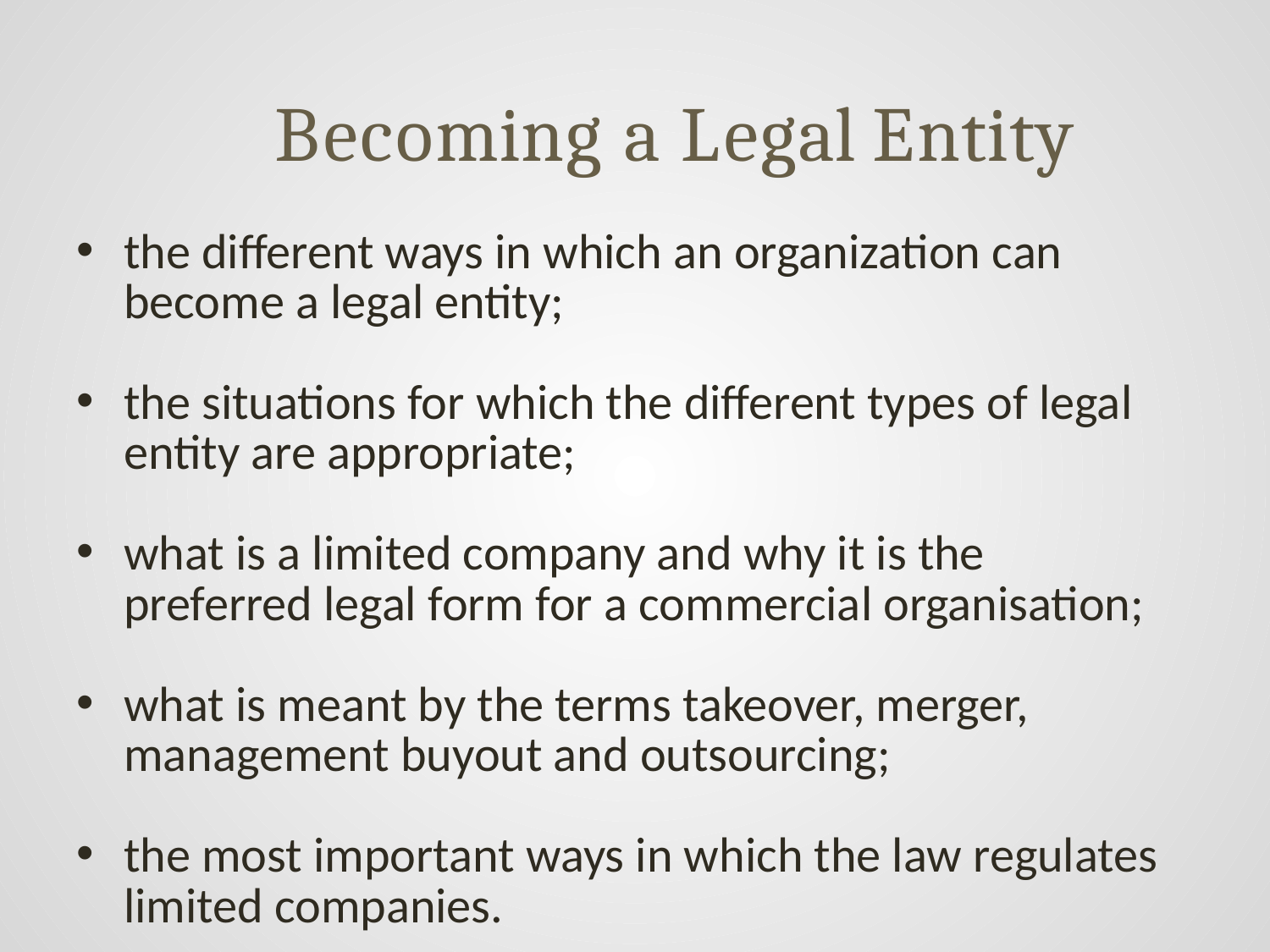

# Becoming a Legal Entity
the different ways in which an organization can  become a legal entity;

the situations for which the different types of legal entity are appropriate;

what is a limited company and why it is the preferred legal form for a commercial organisation;

what is meant by the terms takeover, merger, management buyout and outsourcing;

the most important ways in which the law regulates limited companies.